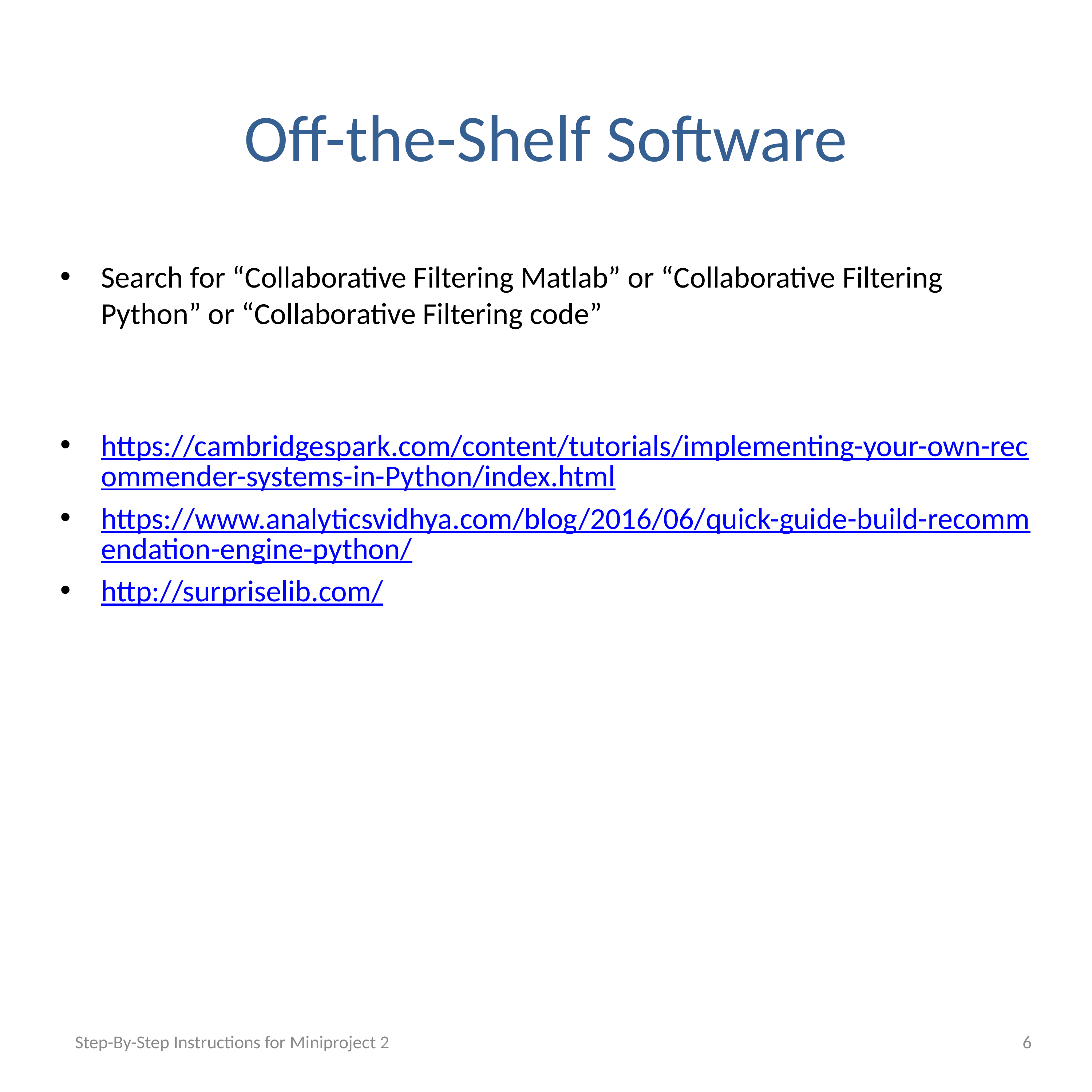

# Off-the-Shelf Software
Search for “Collaborative Filtering Matlab” or “Collaborative Filtering Python” or “Collaborative Filtering code”

https://cambridgespark.com/content/tutorials/implementing-your-own-recommender-systems-in-Python/index.html
https://www.analyticsvidhya.com/blog/2016/06/quick-guide-build-recommendation-engine-python/
http://surpriselib.com/

Step-By-Step Instructions for Miniproject 2
6